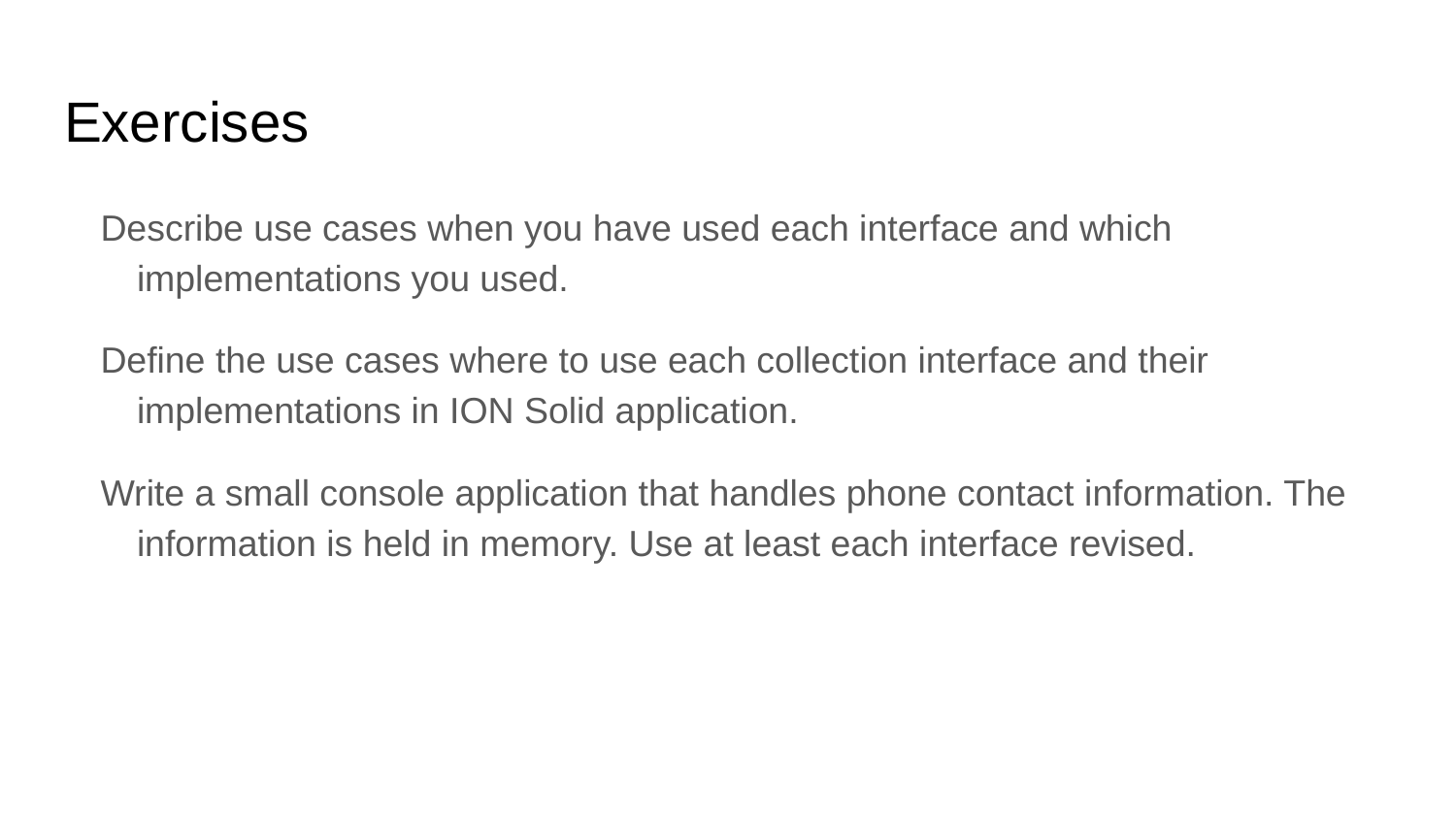

# Exercises
Describe use cases when you have used each interface and which implementations you used.
Define the use cases where to use each collection interface and their implementations in ION Solid application.
Write a small console application that handles phone contact information. The information is held in memory. Use at least each interface revised.